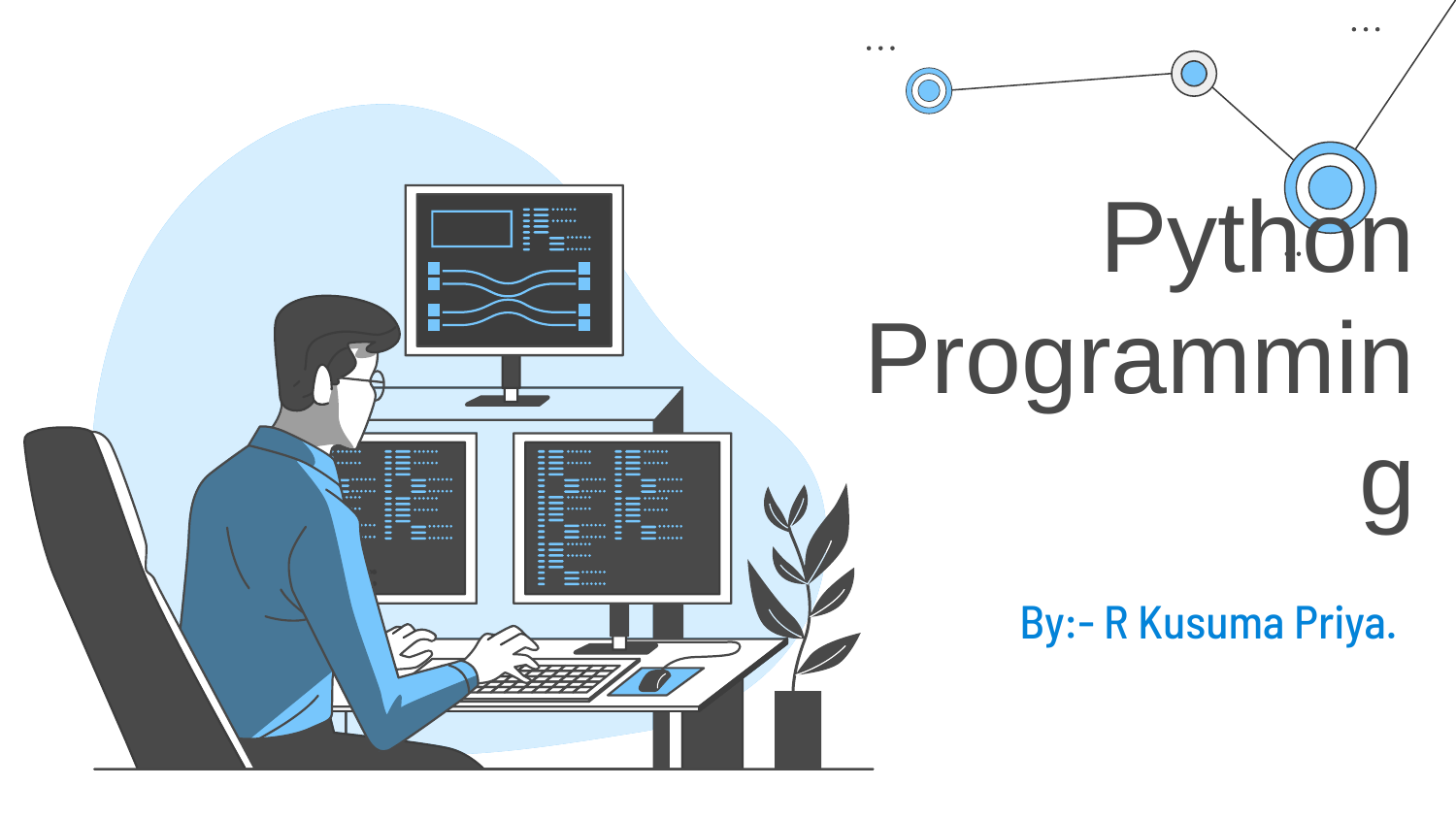

# Python Programming
By:- R Kusuma Priya.